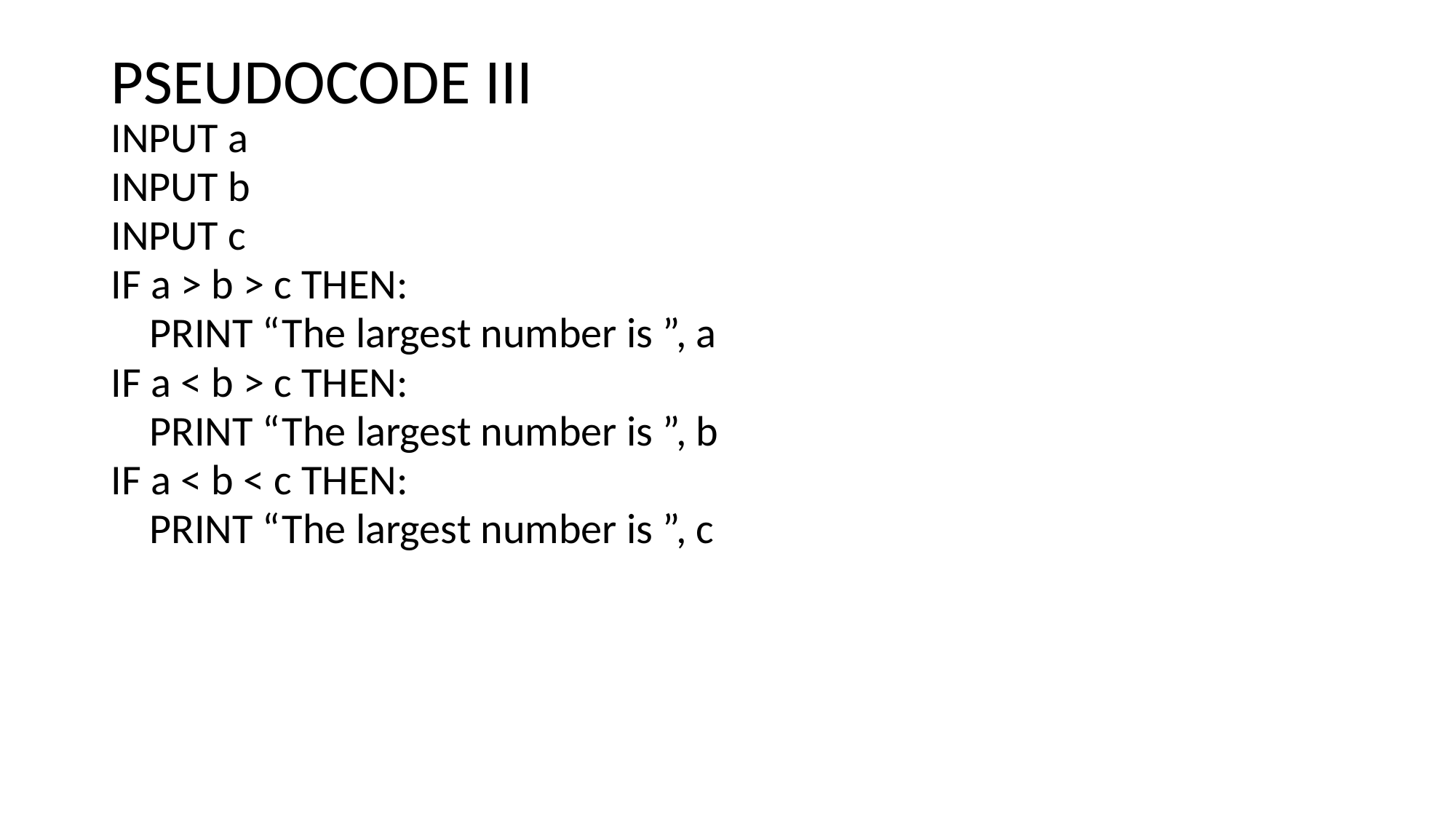

# PSEUDOCODE III
INPUT a
INPUT b
INPUT c
IF a > b > c THEN:
    PRINT “The largest number is ”, a
IF a < b > c THEN:
    PRINT “The largest number is ”, b
IF a < b < c THEN:
    PRINT “The largest number is ”, c